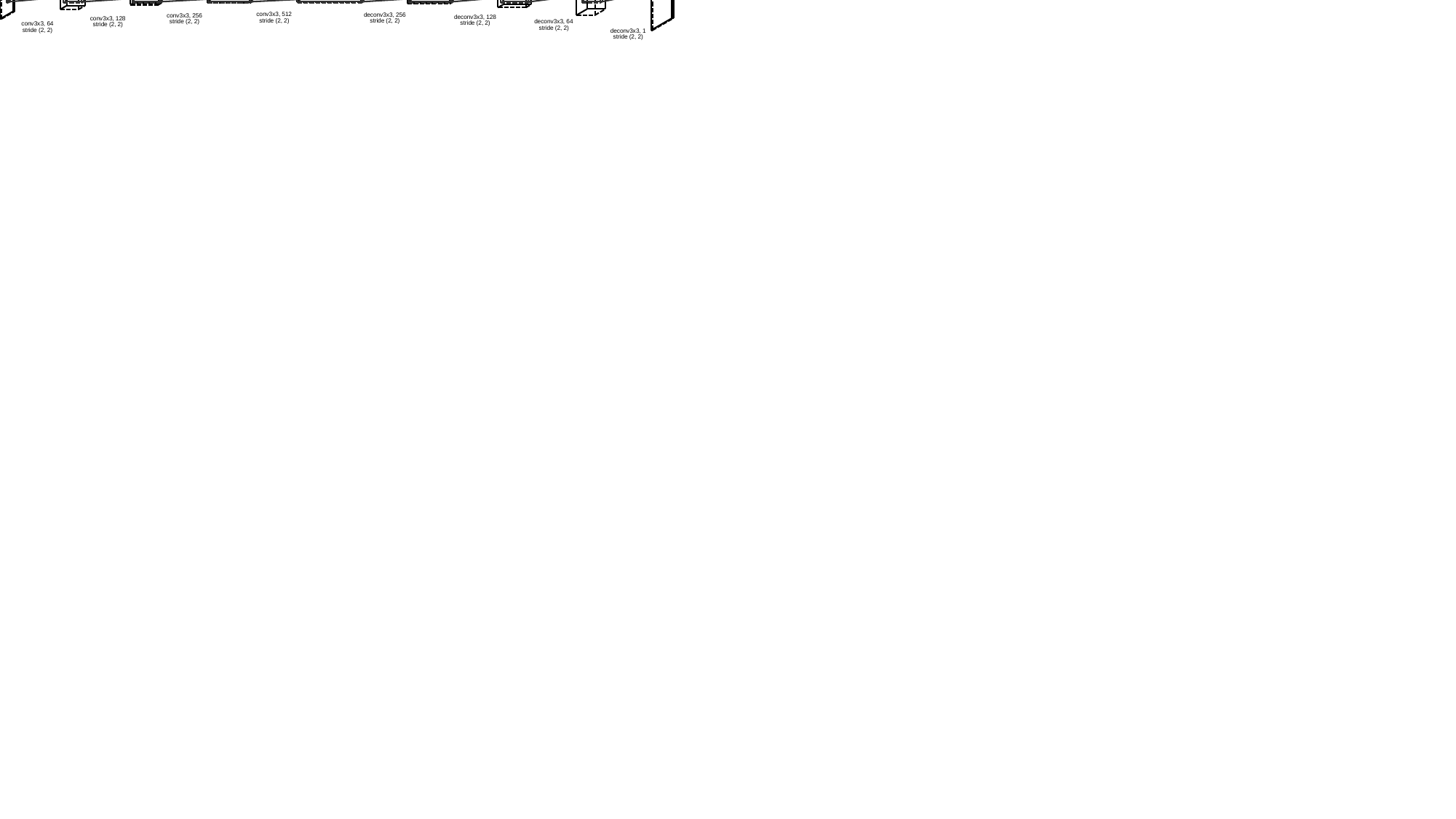

32x32x1
20x20x1
16x16x64
10x10x64
8x8x128
5x5x128
4x4x256
3x3x256
2x2x512
conv3x3, 512
deconv3x3, 256
conv3x3, 256
deconv3x3, 128
conv3x3, 128
stride (2, 2)
stride (2, 2)
stride (2, 2)
deconv3x3, 64
stride (2, 2)
conv3x3, 64
stride (2, 2)
stride (2, 2)
stride (2, 2)
deconv3x3, 1
stride (2, 2)